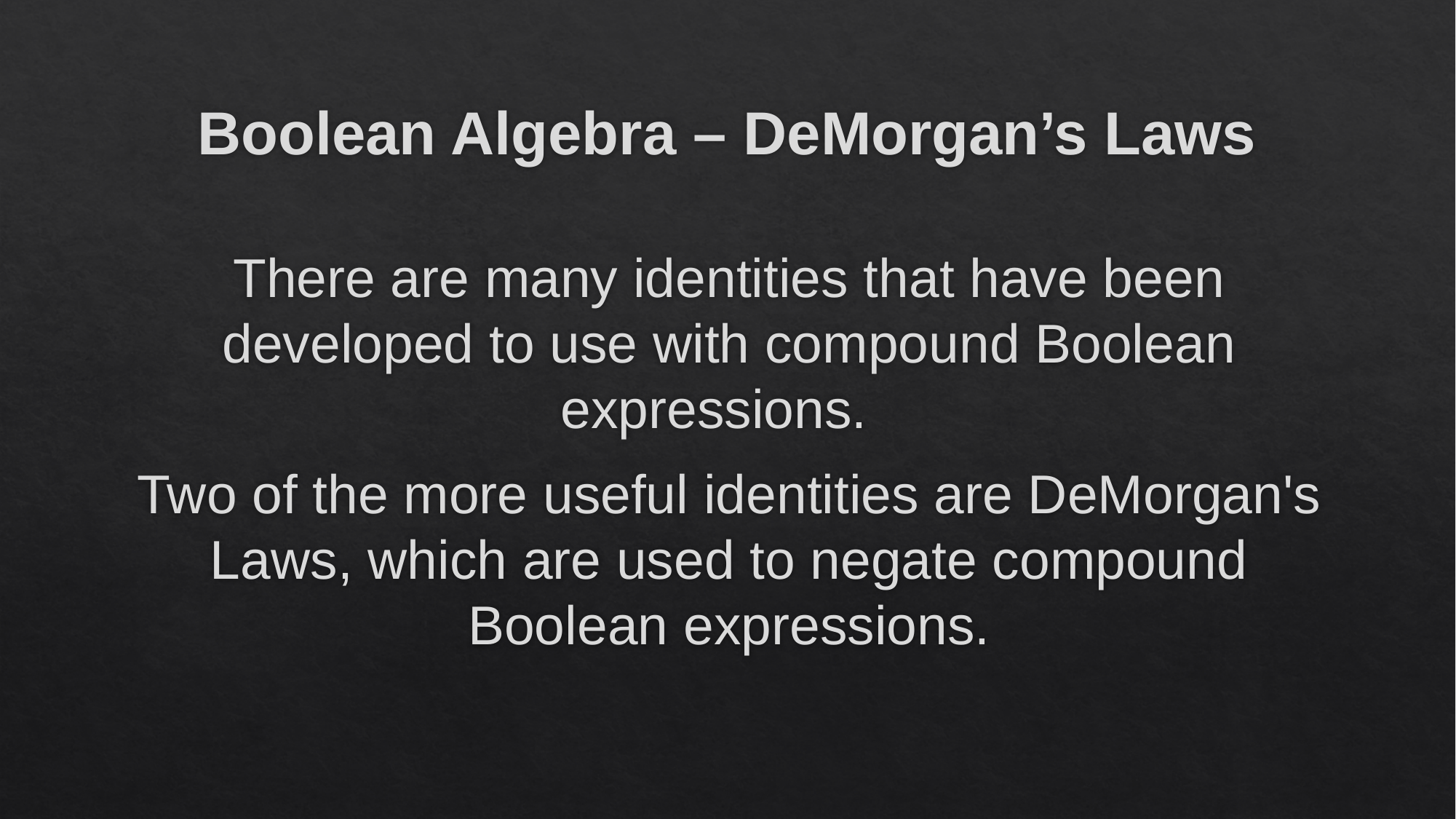

# Boolean Algebra – DeMorgan’s Laws
There are many identities that have been developed to use with compound Boolean expressions.
Two of the more useful identities are DeMorgan's Laws, which are used to negate compound Boolean expressions.